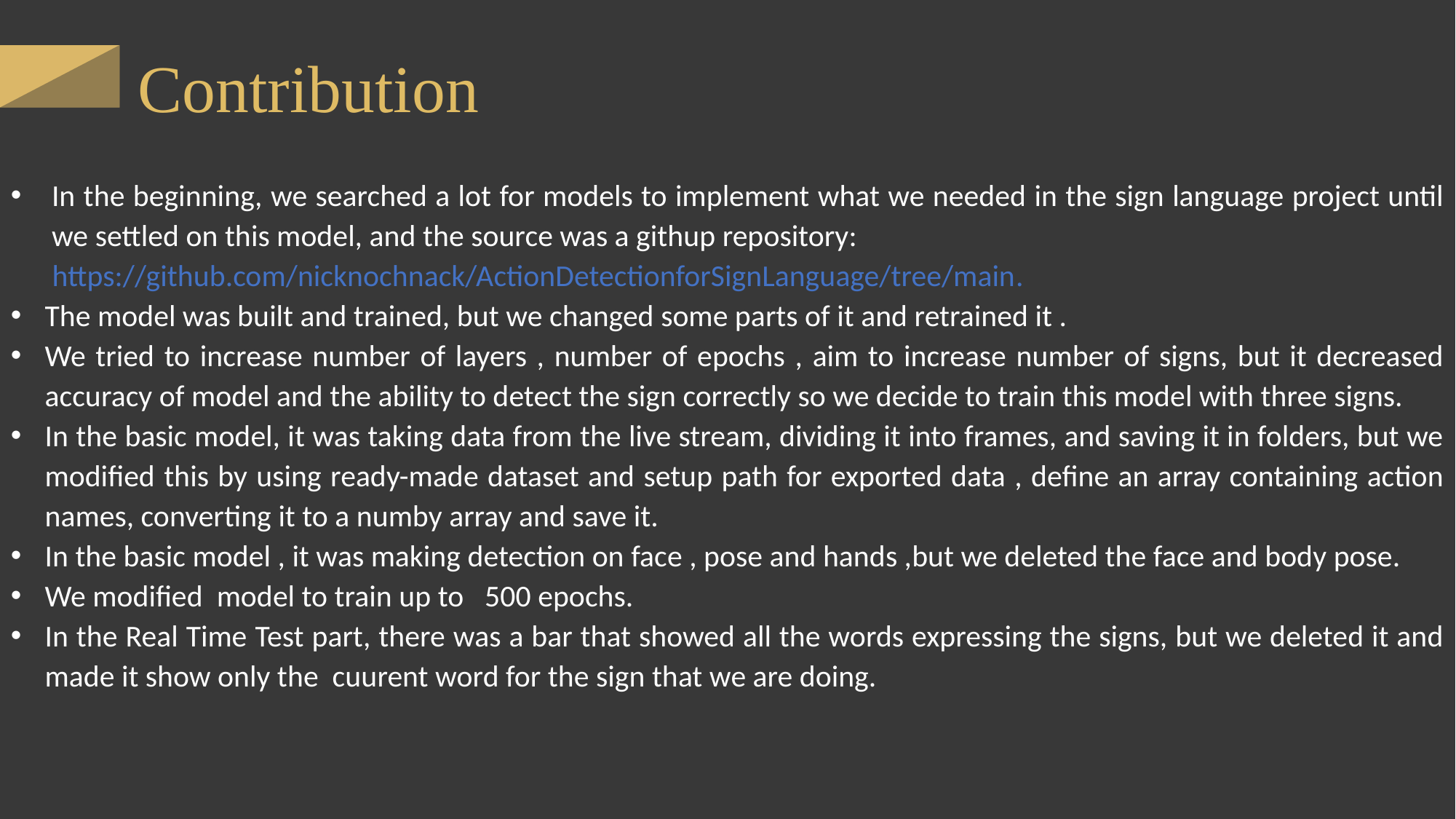

In the beginning, we searched a lot for models to implement what we needed in the sign language project until we settled on this model, and the source was a githup repository:
      https://github.com/nicknochnack/ActionDetectionforSignLanguage/tree/main.
The model was built and trained, but we changed some parts of it and retrained it .
We tried to increase number of layers , number of epochs , aim to increase number of signs, but it decreased accuracy of model and the ability to detect the sign correctly so we decide to train this model with three signs.
In the basic model, it was taking data from the live stream, dividing it into frames, and saving it in folders, but we modified this by using ready-made dataset and setup path for exported data , define an array containing action names, converting it to a numby array and save it.
In the basic model , it was making detection on face , pose and hands ,but we deleted the face and body pose.
We modified  model to train up to   500 epochs.
In the Real Time Test part, there was a bar that showed all the words expressing the signs, but we deleted it and made it show only the  cuurent word for the sign that we are doing.

Contribution